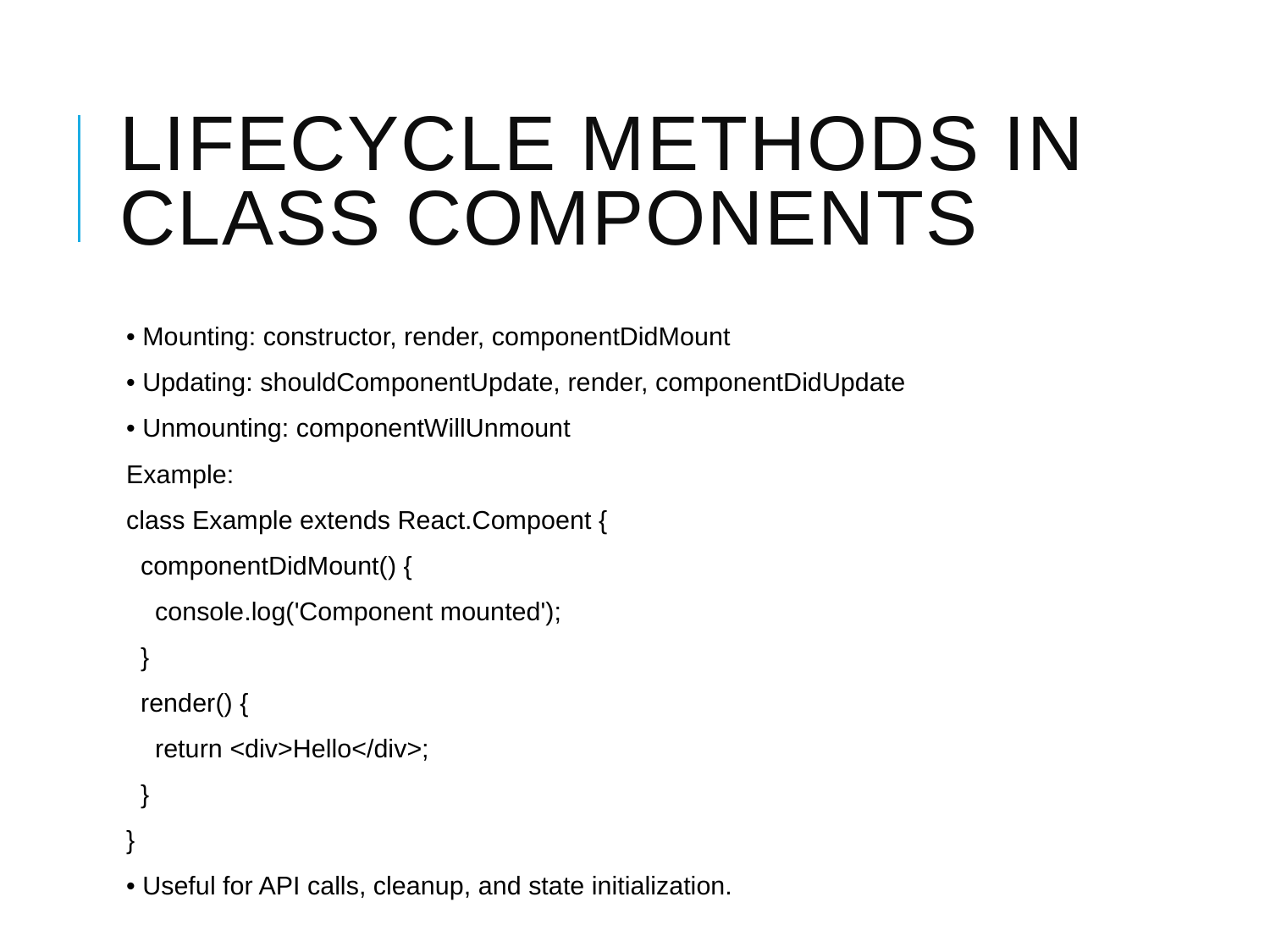

# Lifecycle Methods in Class Components
• Mounting: constructor, render, componentDidMount
• Updating: shouldComponentUpdate, render, componentDidUpdate
• Unmounting: componentWillUnmount
Example:
class Example extends React.Compoent {
  componentDidMount() {
    console.log('Component mounted');
  }
  render() {
    return <div>Hello</div>;
  }
}
• Useful for API calls, cleanup, and state initialization.